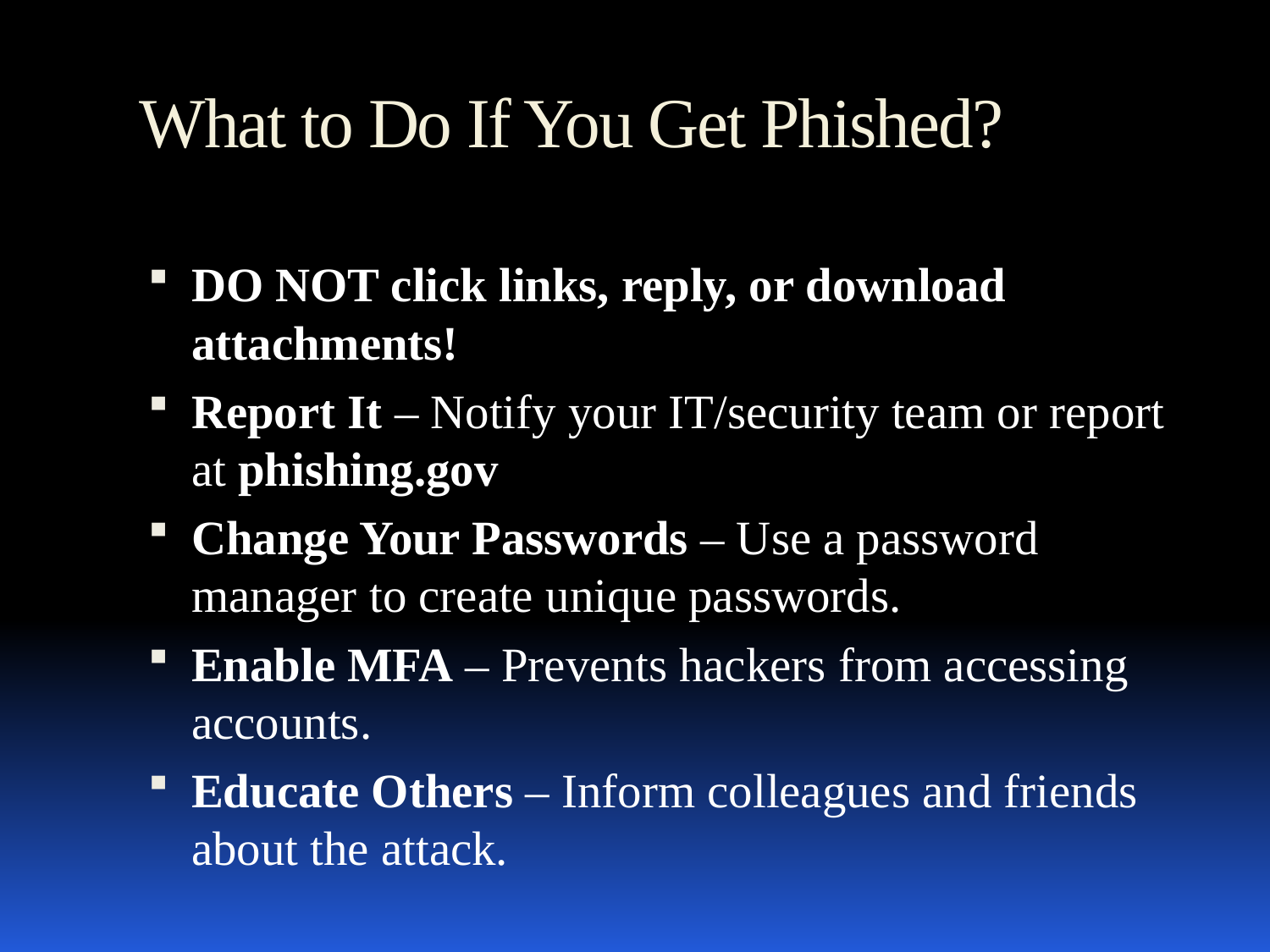

# What to Do If You Get Phished?
DO NOT click links, reply, or download attachments!
Report It – Notify your IT/security team or report at phishing.gov
Change Your Passwords – Use a password manager to create unique passwords.
Enable MFA – Prevents hackers from accessing accounts.
Educate Others – Inform colleagues and friends about the attack.